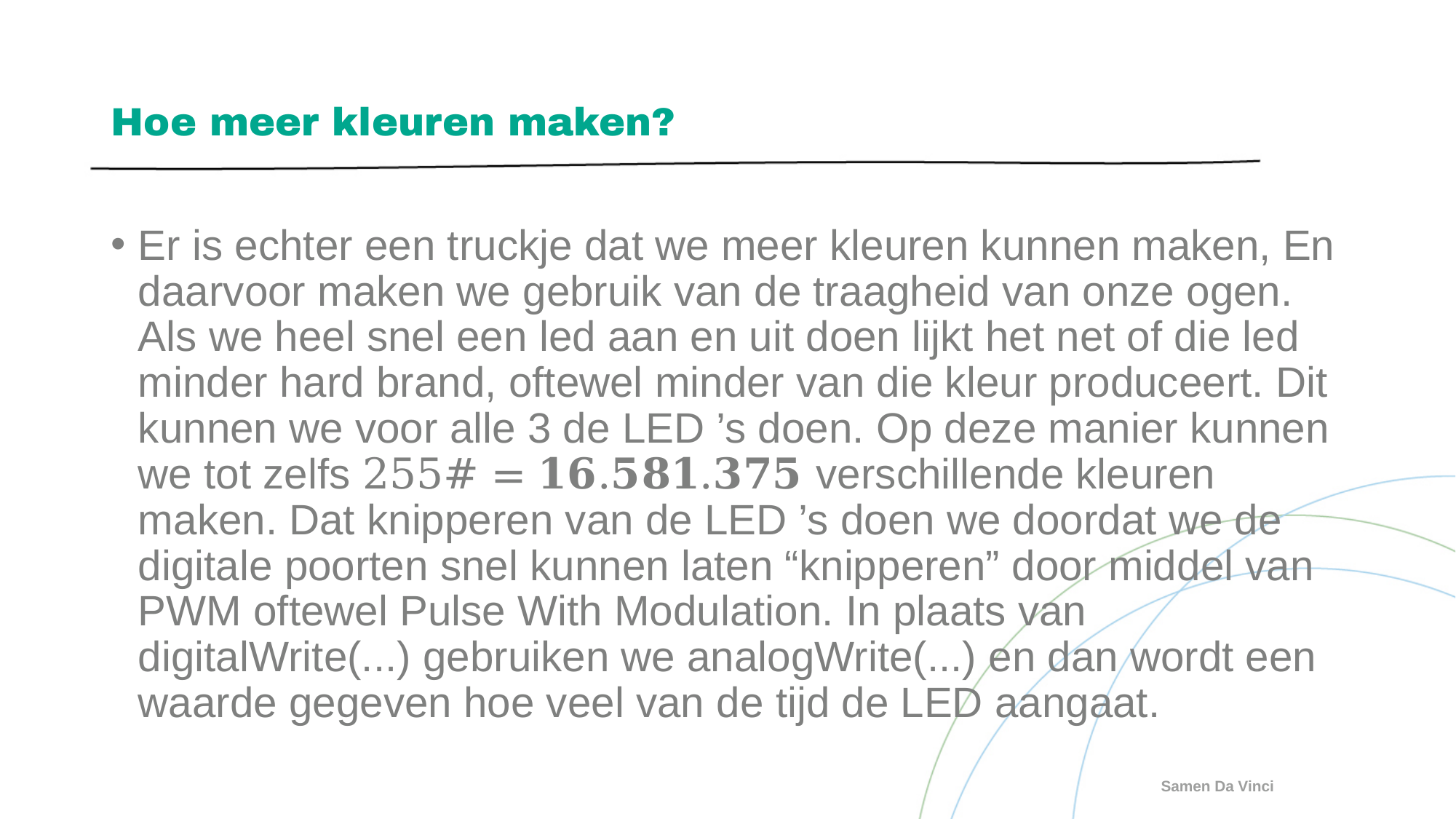

# Hoe meer kleuren maken?
Er is echter een truckje dat we meer kleuren kunnen maken, En daarvoor maken we gebruik van de traagheid van onze ogen. Als we heel snel een led aan en uit doen lijkt het net of die led minder hard brand, oftewel minder van die kleur produceert. Dit kunnen we voor alle 3 de LED ’s doen. Op deze manier kunnen we tot zelfs 255# = 𝟏𝟔.𝟓𝟖𝟏.𝟑𝟕𝟓 verschillende kleuren maken. Dat knipperen van de LED ’s doen we doordat we de digitale poorten snel kunnen laten “knipperen” door middel van PWM oftewel Pulse With Modulation. In plaats van digitalWrite(...) gebruiken we analogWrite(...) en dan wordt een waarde gegeven hoe veel van de tijd de LED aangaat.